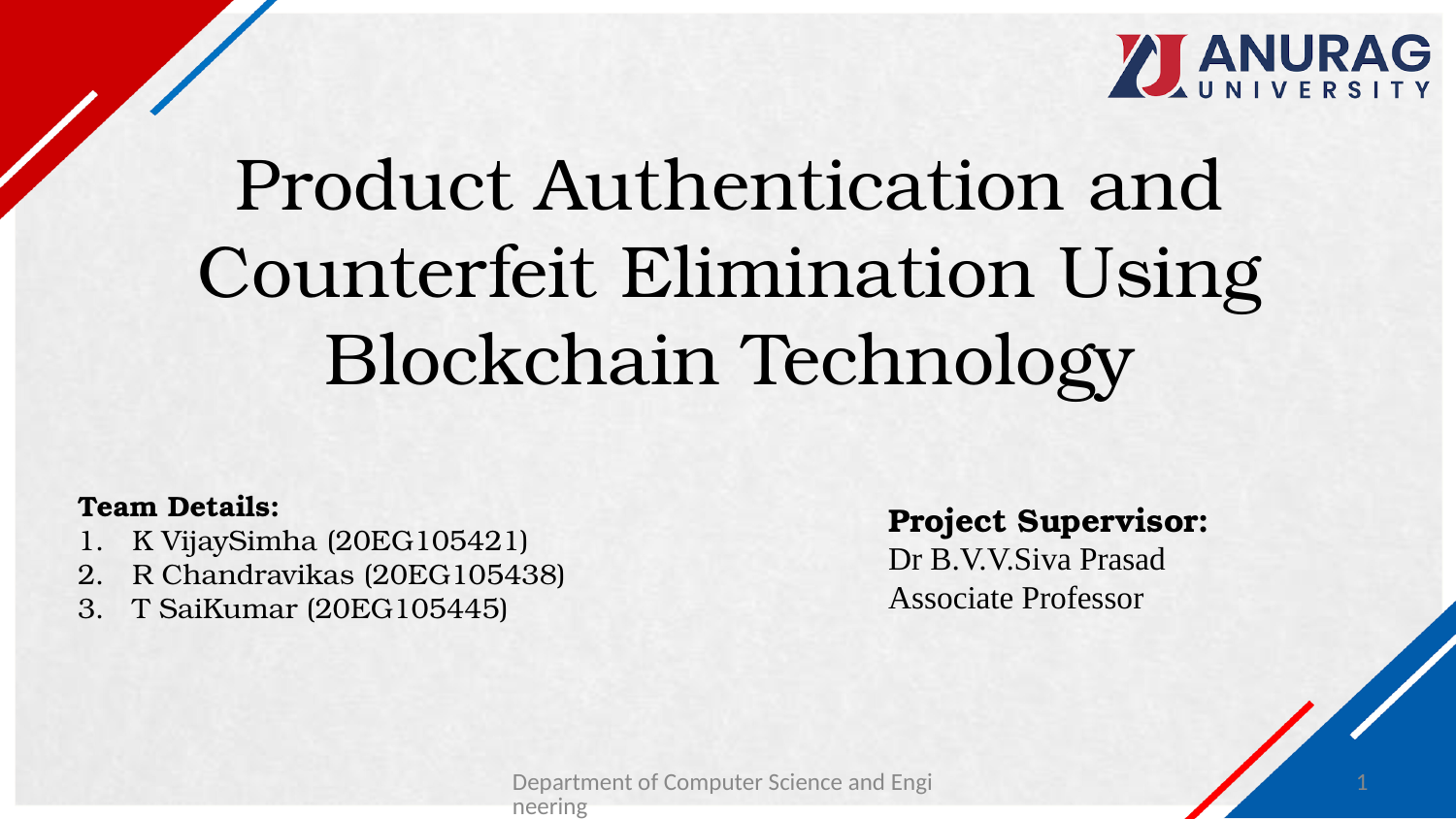

# Product Authentication and Counterfeit Elimination Using Blockchain Technology
Team Details:
K VijaySimha (20EG105421)
R Chandravikas (20EG105438)
T SaiKumar (20EG105445)
Project Supervisor:
Dr B.V.V.Siva Prasad
Associate Professor

Department of Computer Science and Engineering
1